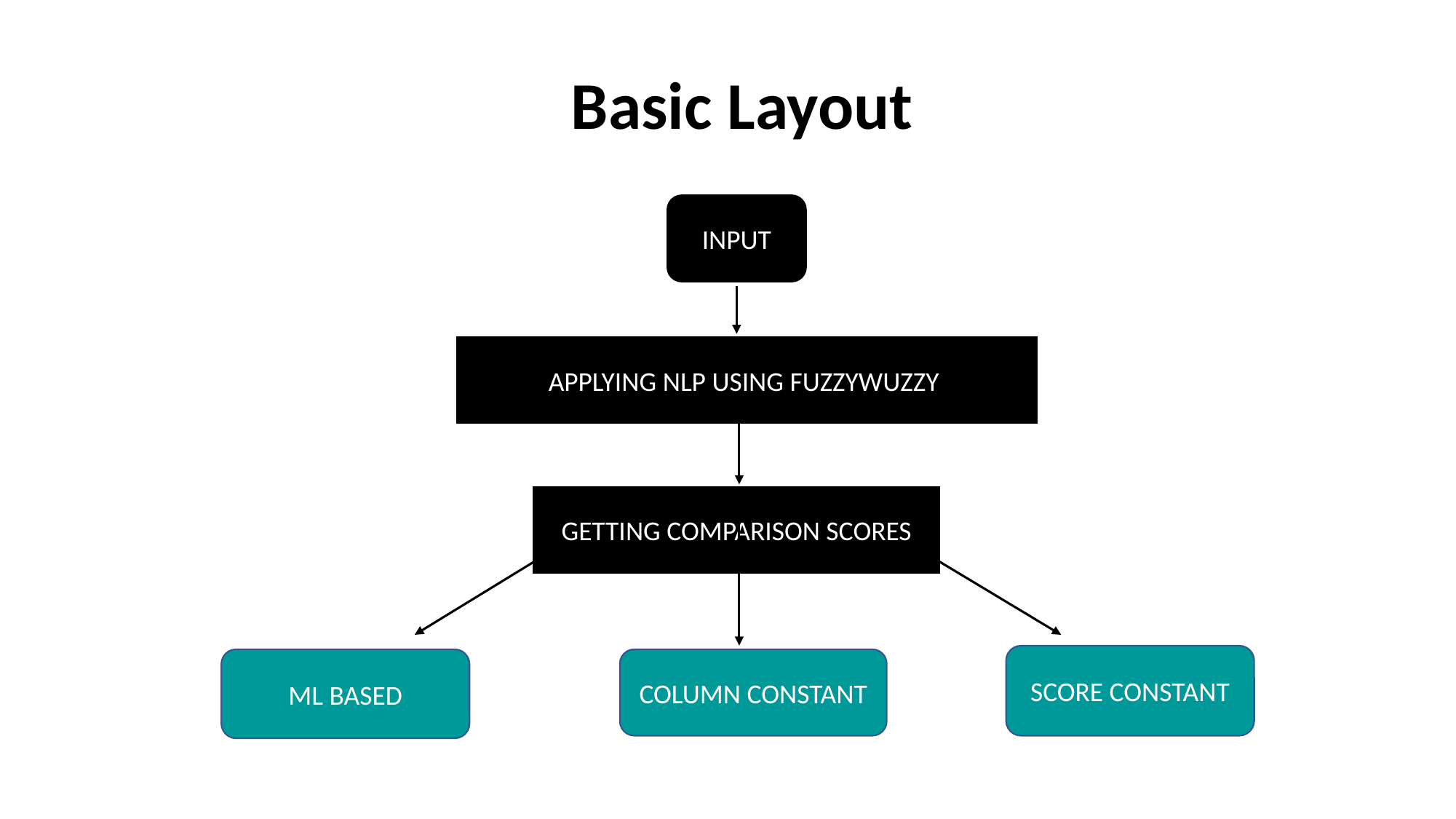

# Basic Layout
INPUT
APPLYING NLP USING FUZZYWUZZY
GETTING COMPARISON SCORES
SCORE CONSTANT
ML BASED
COLUMN CONSTANT